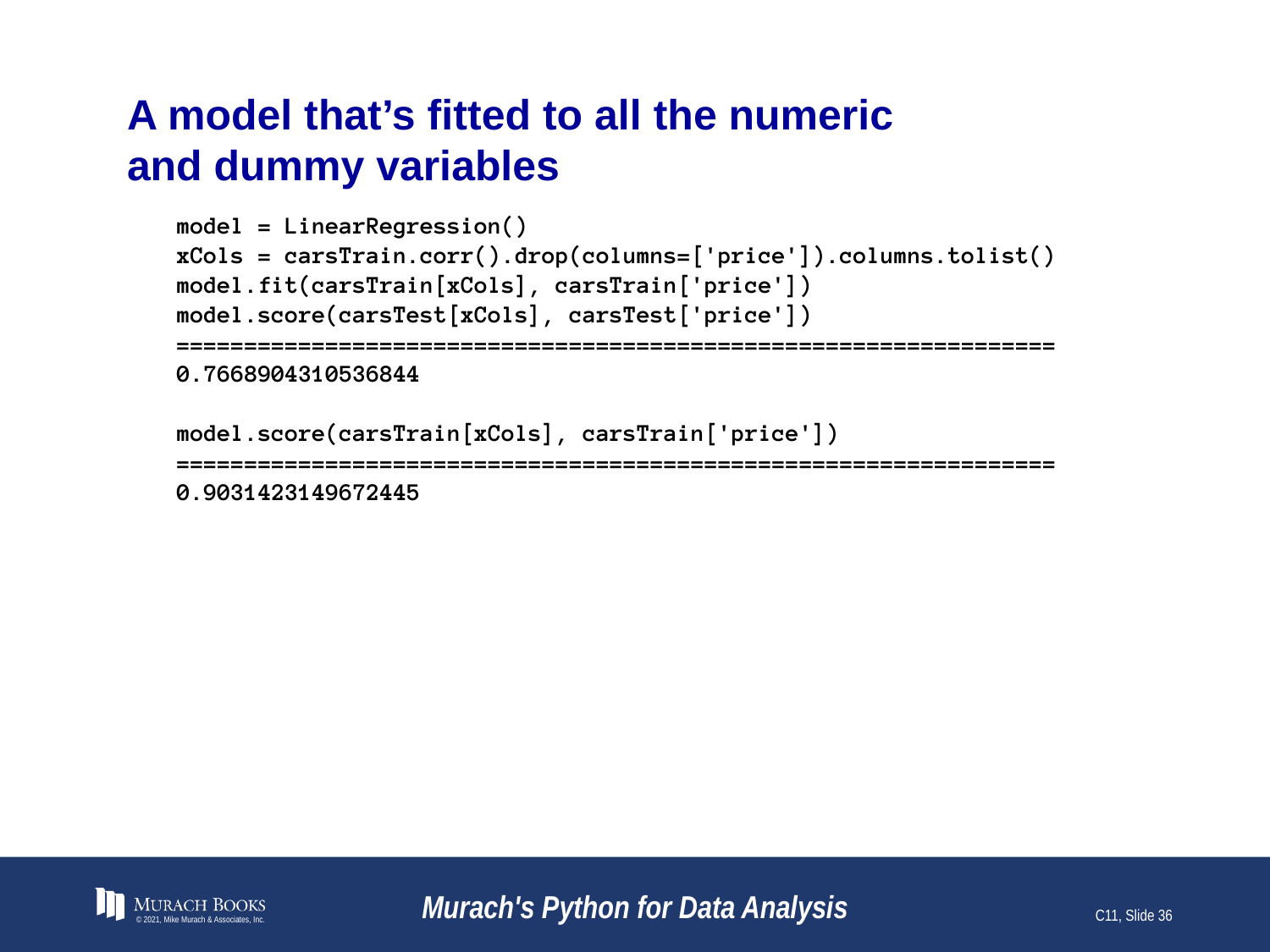

# A model that’s fitted to all the numeric and dummy variables
model = LinearRegression()
xCols = carsTrain.corr().drop(columns=['price']).columns.tolist()
model.fit(carsTrain[xCols], carsTrain['price'])
model.score(carsTest[xCols], carsTest['price'])
=================================================================
0.7668904310536844

model.score(carsTrain[xCols], carsTrain['price'])
=================================================================
0.9031423149672445

© 2021, Mike Murach & Associates, Inc.
Murach's Python for Data Analysis

C11, Slide 36